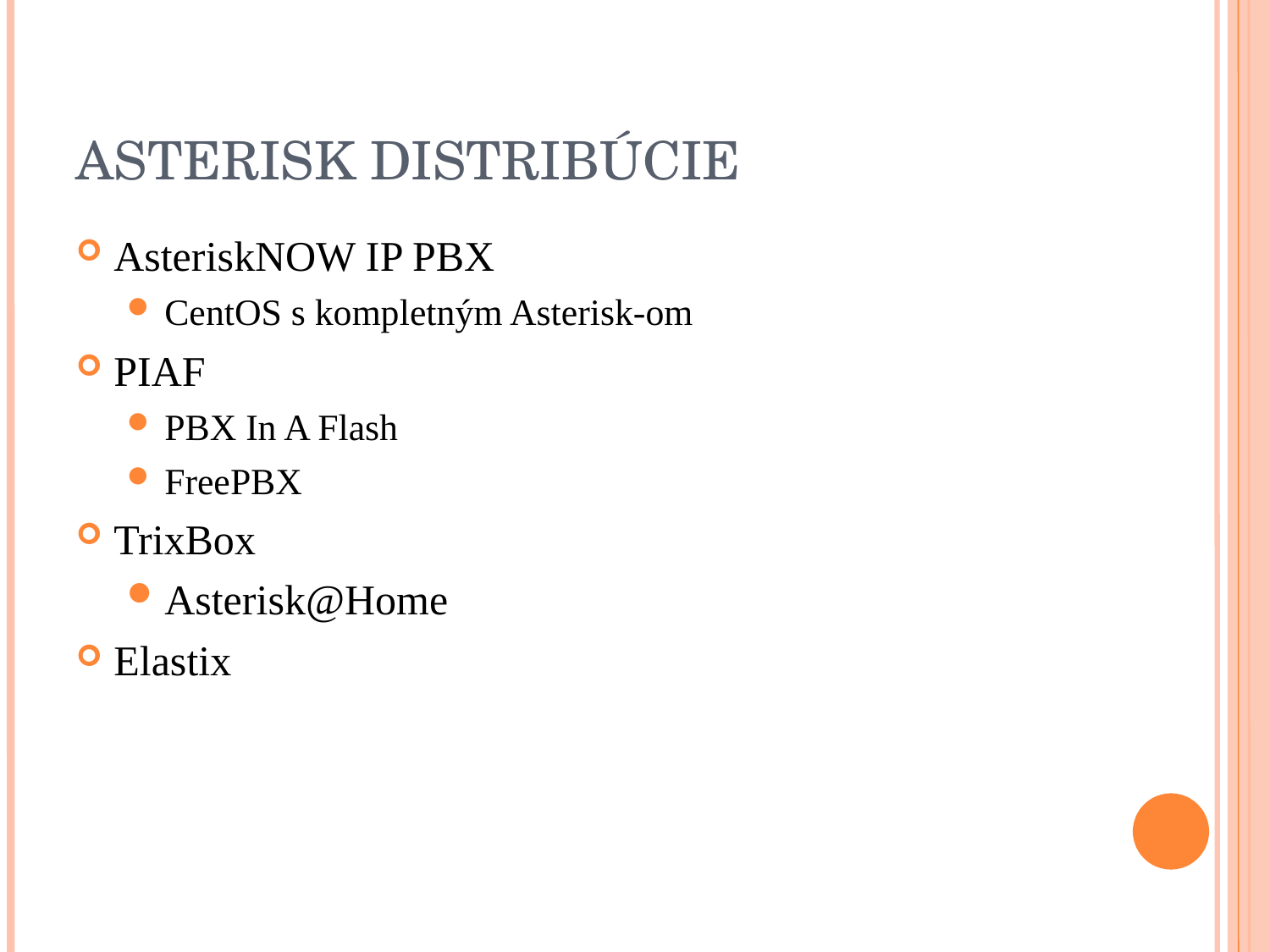

ASTERISK DISTRIBÚCIE
AsteriskNOW IP PBX
CentOS s kompletným Asterisk-om
PIAF
PBX In A Flash
FreePBX
TrixBox
Asterisk@Home
Elastix